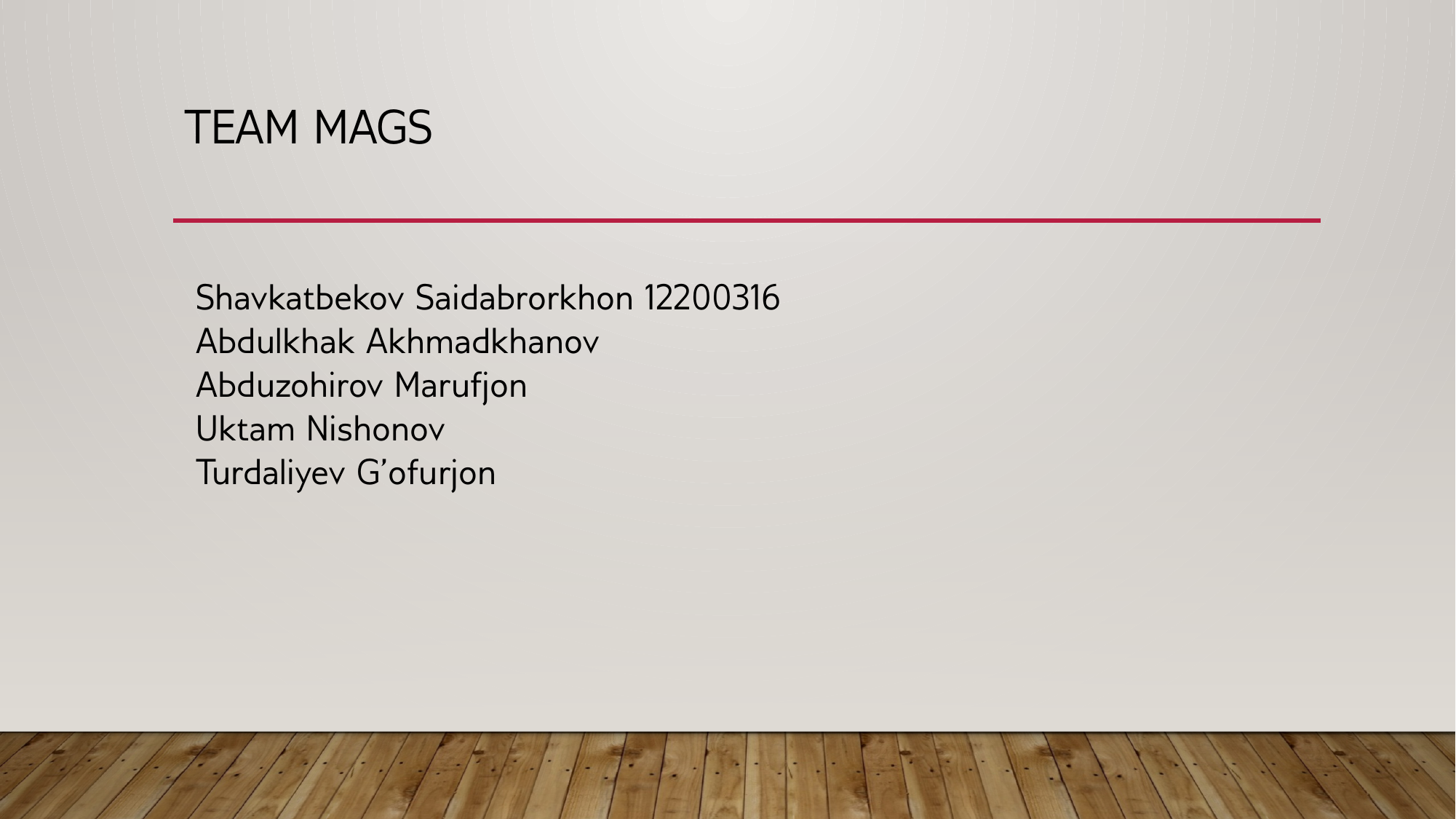

# Team MAGS
Shavkatbekov Saidabrorkhon 12200316
Abdulkhak Akhmadkhanov
Abduzohirov Marufjon
Uktam Nishonov
Turdaliyev G’ofurjon